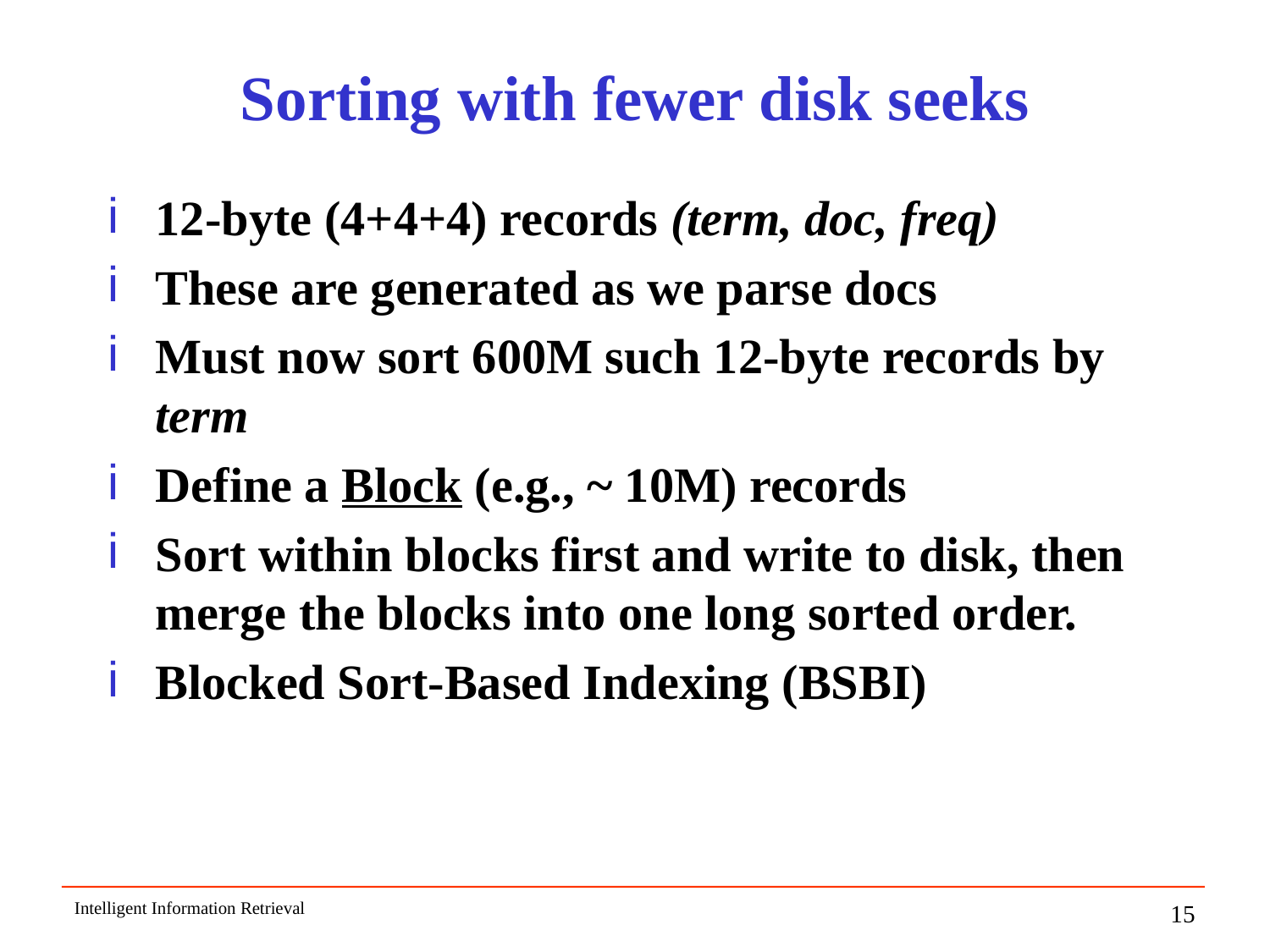

# Sorting with fewer disk seeks
12-byte (4+4+4) records (term, doc, freq)
These are generated as we parse docs
Must now sort 600M such 12-byte records by term
Define a Block (e.g., ~ 10M) records
Sort within blocks first and write to disk, then merge the blocks into one long sorted order.
Blocked Sort-Based Indexing (BSBI)
Intelligent Information Retrieval
15